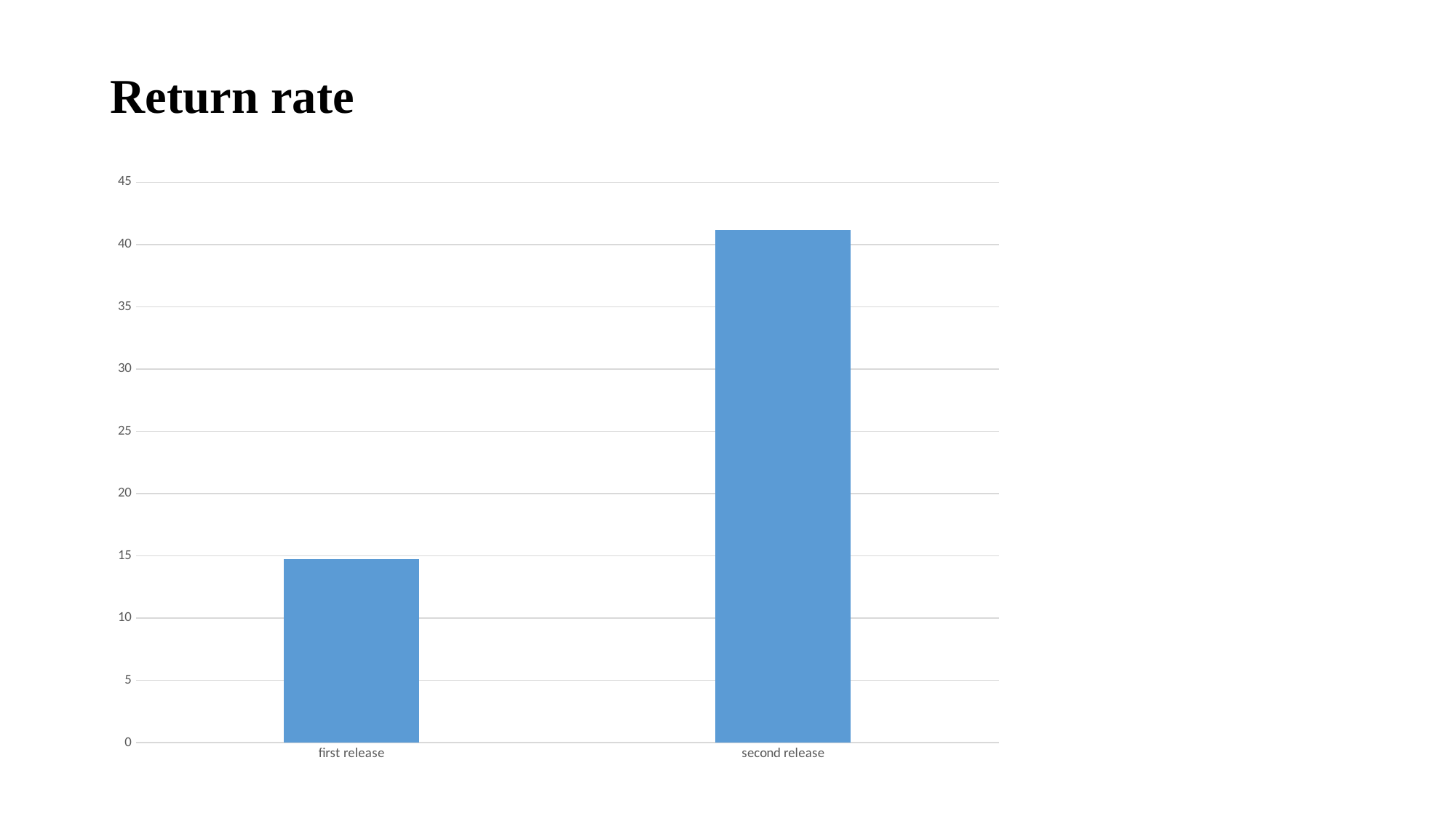

Return rate

### Chart

| Category |  |
|---|---|
| first release | 14.72 |
| second release | 41.18 |